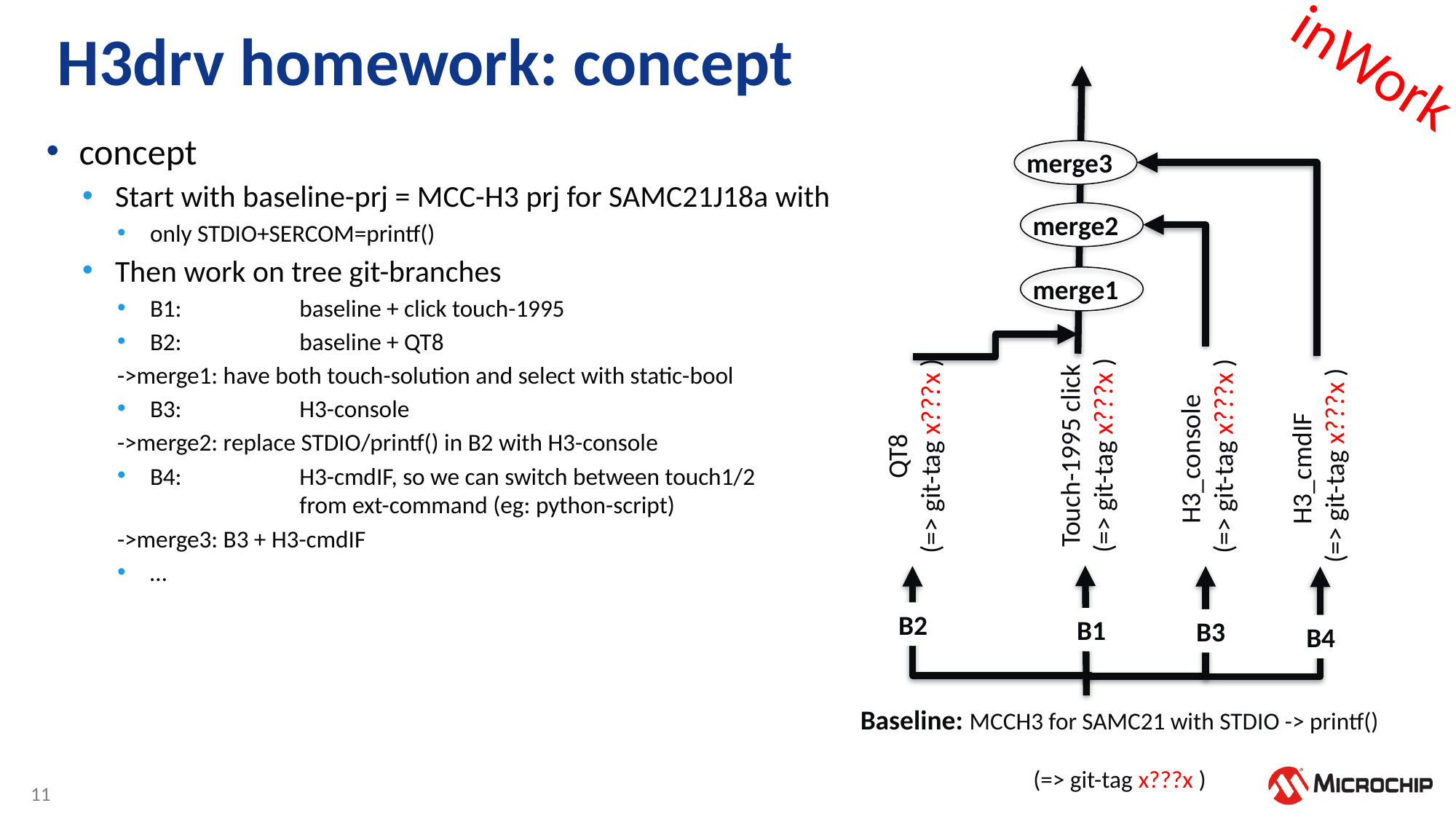

# H3drv homework: concept
inWork
concept
Start with baseline-prj = MCC-H3 prj for SAMC21J18a with
only STDIO+SERCOM=printf()
Then work on tree git-branches
B1:	baseline + click touch-1995
B2:	baseline + QT8
->merge1: have both touch-solution and select with static-bool
B3:	H3-console
->merge2: replace STDIO/printf() in B2 with H3-console
B4:	H3-cmdIF, so we can switch between touch1/2
 	from ext-command (eg: python-script)
->merge3: B3 + H3-cmdIF
…

merge3

merge2

merge1

Touch-1995 click
(=> git-tag x???x )
QT8
(=> git-tag x???x )
H3_console
(=> git-tag x???x )
H3_cmdIF
(=> git-tag x???x )
B2
B1
B3
B4
Baseline: MCCH3 for SAMC21 with STDIO -> printf()
(=> git-tag x???x )